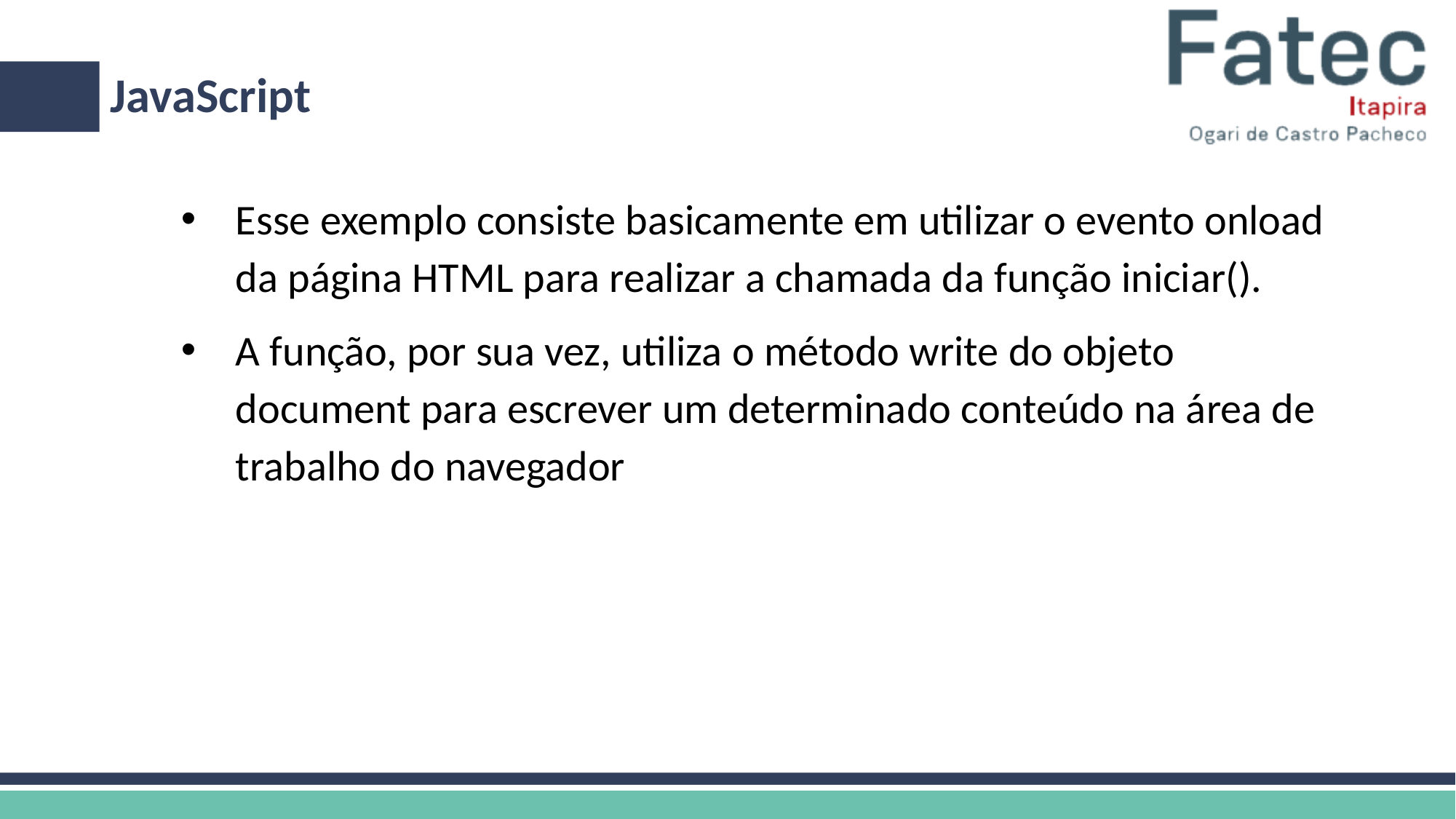

# JavaScript
Esse exemplo consiste basicamente em utilizar o evento onload da página HTML para realizar a chamada da função iniciar().
A função, por sua vez, utiliza o método write do objeto document para escrever um determinado conteúdo na área de trabalho do navegador